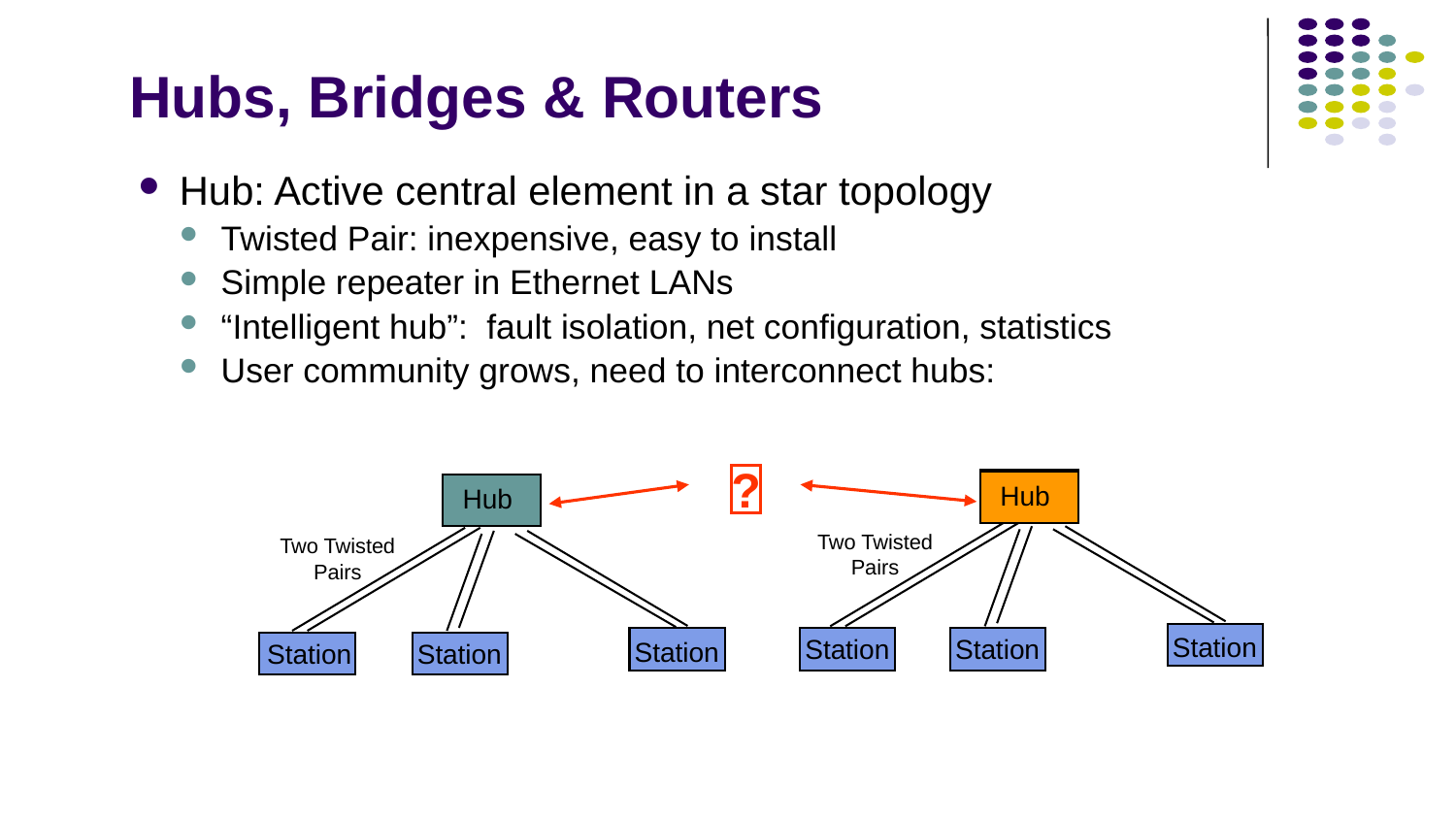

# Hubs, Bridges & Routers
Hub: Active central element in a star topology
Twisted Pair: inexpensive, easy to install
Simple repeater in Ethernet LANs
“Intelligent hub”:  fault isolation, net configuration, statistics
User community grows, need to interconnect hubs:

?

Hub
Hub

Hub
Two Twisted
Pairs

Station
Station
Station

Two Twisted
Pairs

Station
Station
Station